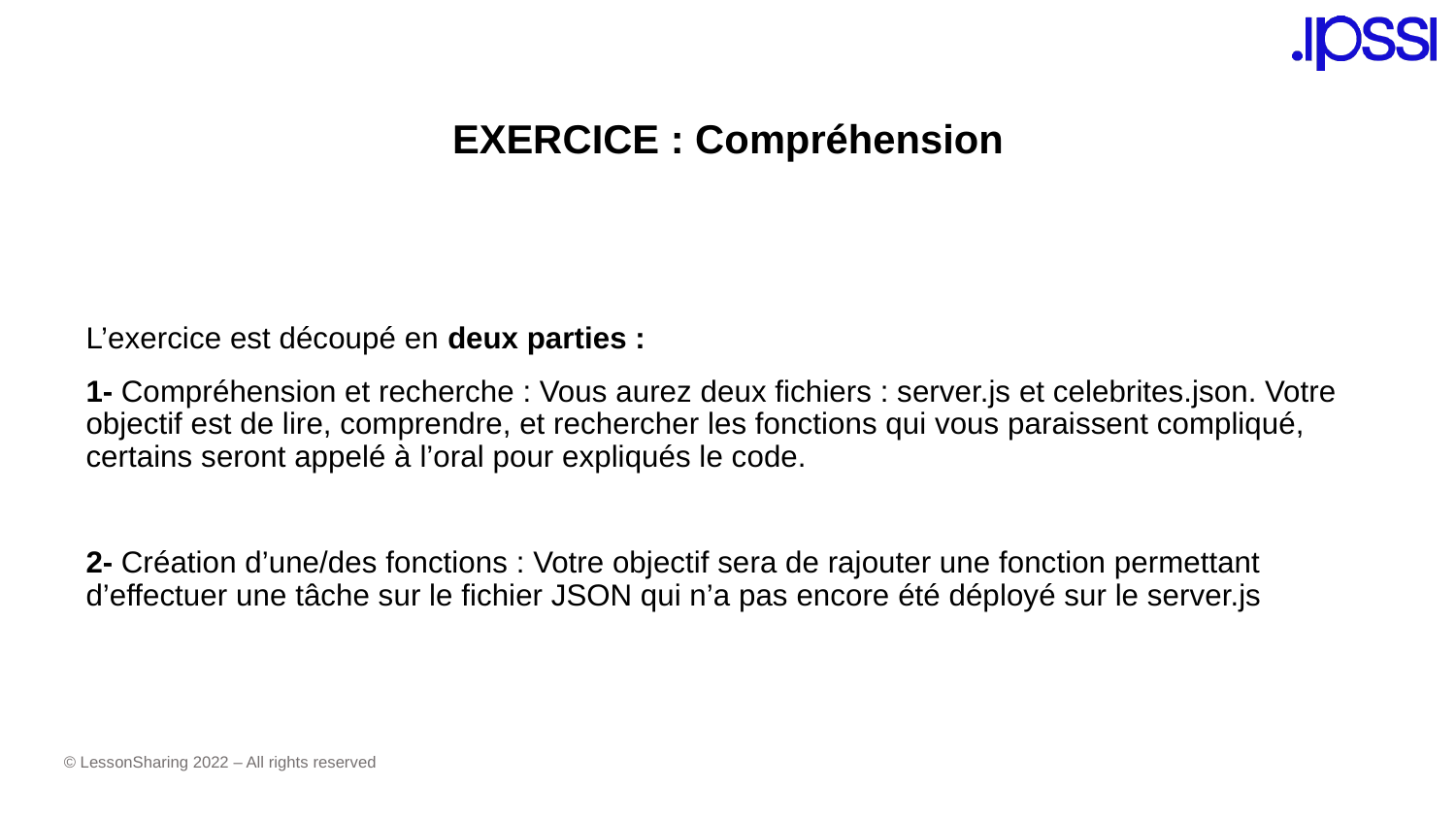

EXERCICE : Compréhension
# L’exercice est découpé en deux parties :
1- Compréhension et recherche : Vous aurez deux fichiers : server.js et celebrites.json. Votre objectif est de lire, comprendre, et rechercher les fonctions qui vous paraissent compliqué, certains seront appelé à l’oral pour expliqués le code.

2- Création d’une/des fonctions : Votre objectif sera de rajouter une fonction permettant d’effectuer une tâche sur le fichier JSON qui n’a pas encore été déployé sur le server.js